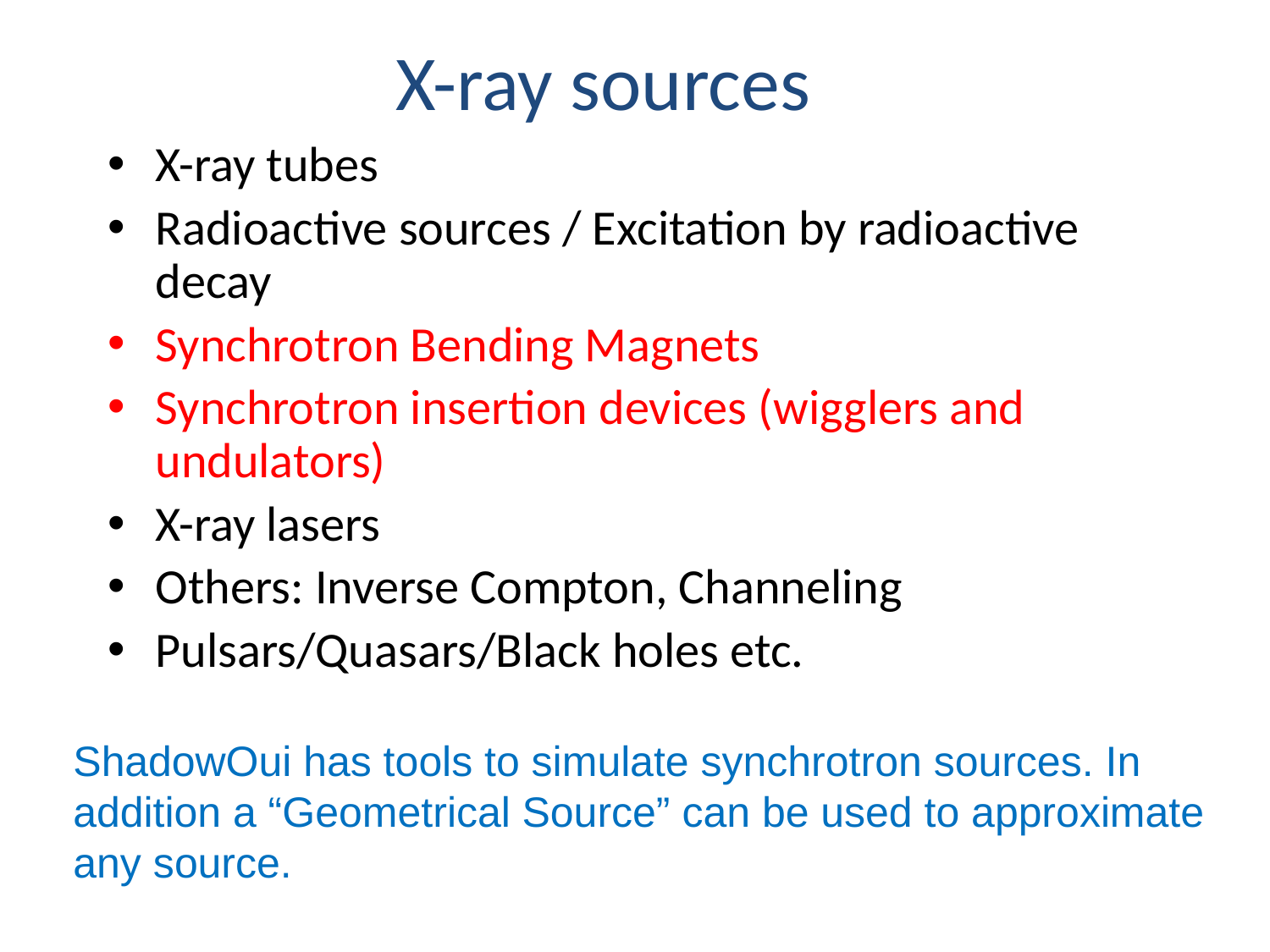

# X-ray sources
X-ray tubes
Radioactive sources / Excitation by radioactive decay
Synchrotron Bending Magnets
Synchrotron insertion devices (wigglers and undulators)
X-ray lasers
Others: Inverse Compton, Channeling
Pulsars/Quasars/Black holes etc.

ShadowOui has tools to simulate synchrotron sources. In addition a “Geometrical Source” can be used to approximate any source.